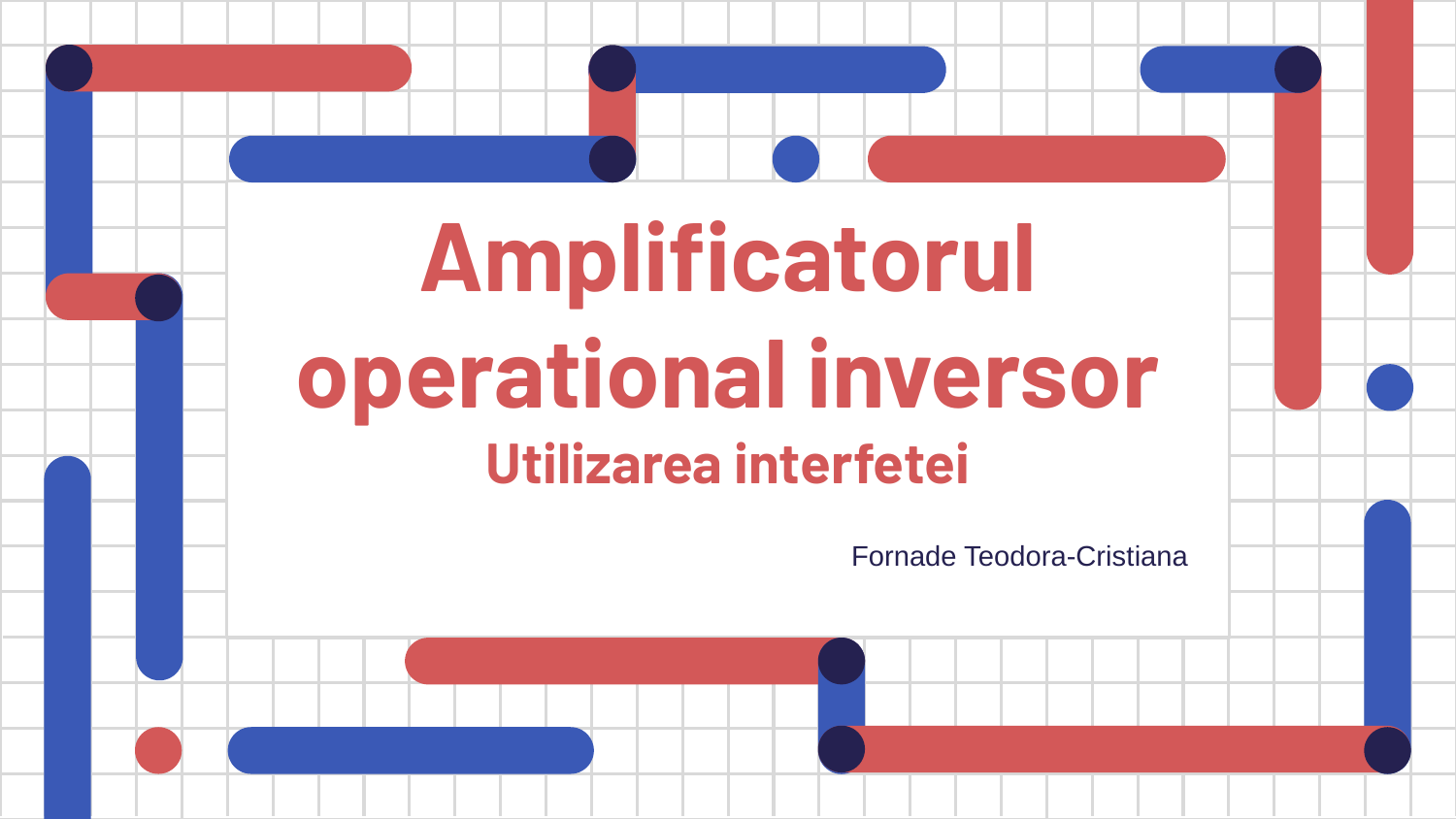

# Amplificatorul operational inversor Utilizarea interfetei
 Fornade Teodora-Cristiana